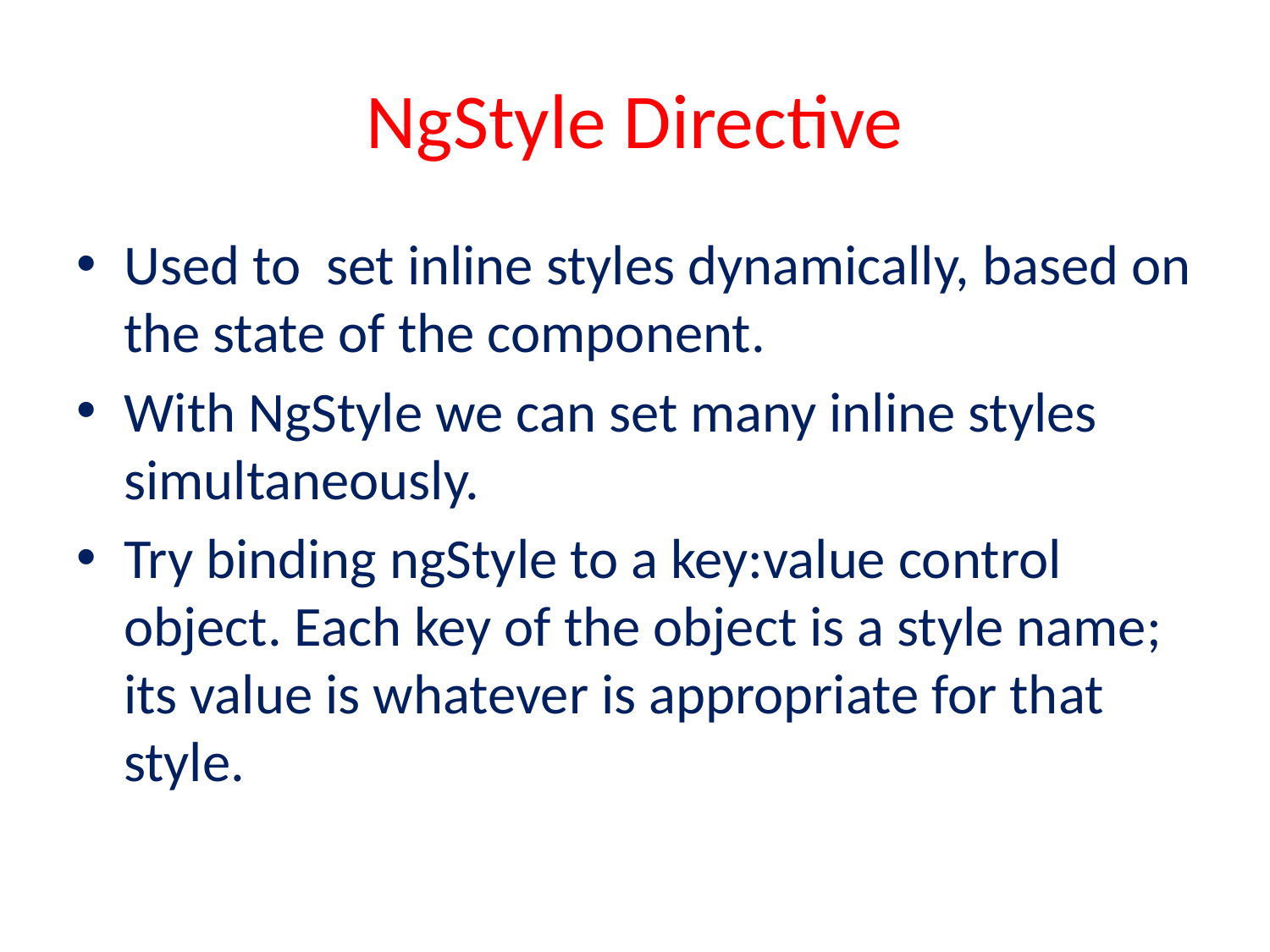

# NgStyle Directive
Used to  set inline styles dynamically, based on the state of the component.
With NgStyle we can set many inline styles simultaneously.
Try binding ngStyle to a key:value control object. Each key of the object is a style name; its value is whatever is appropriate for that style.